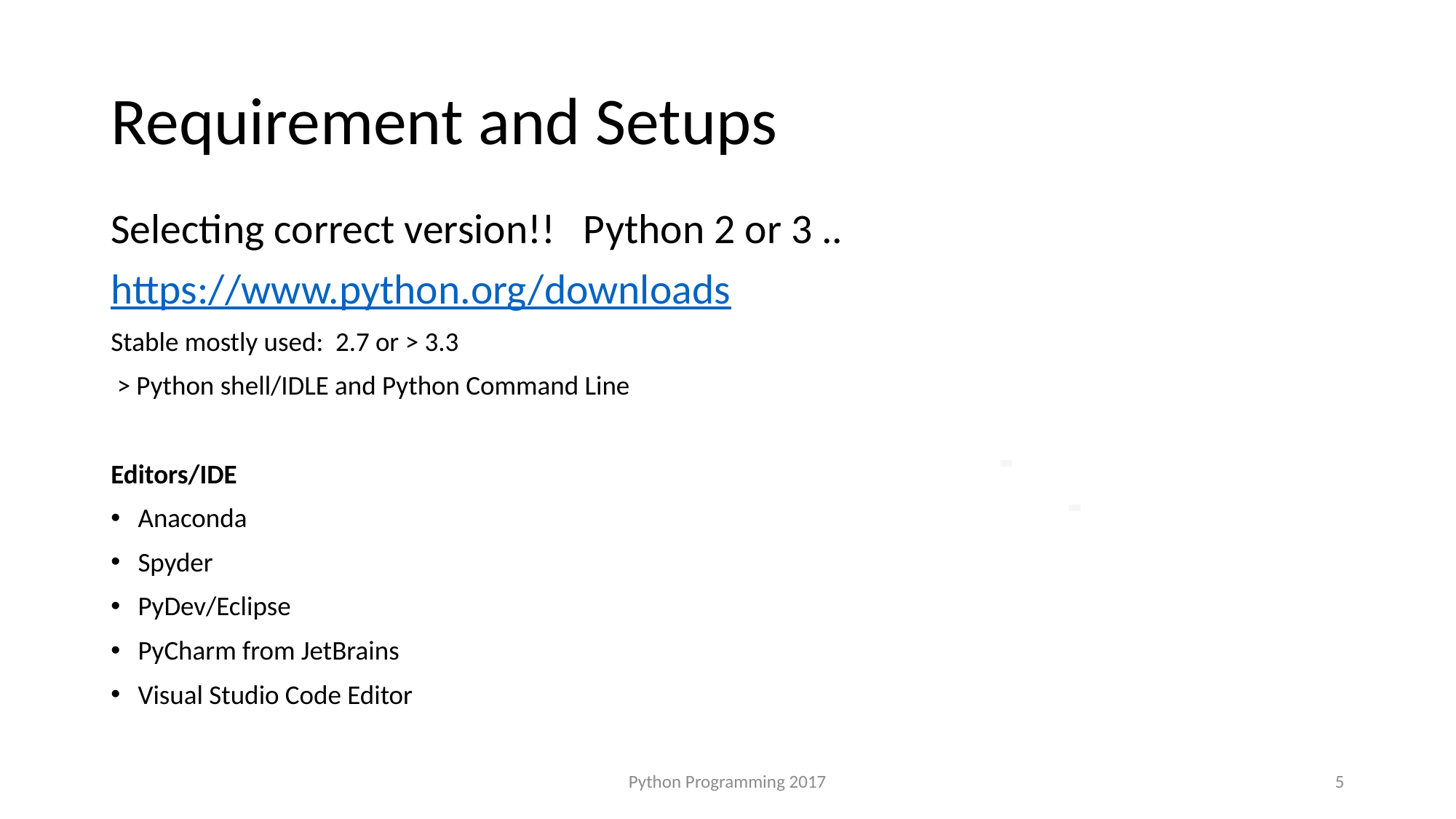

# Requirement and Setups
Selecting correct version!!   Python 2 or 3 ..
https://www.python.org/downloads
Stable mostly used:  2.7 or > 3.3
 > Python shell/IDLE and Python Command Line

Editors/IDE
Anaconda
Spyder
PyDev/Eclipse
PyCharm from JetBrains
Visual Studio Code Editor

Python Programming 2017
5